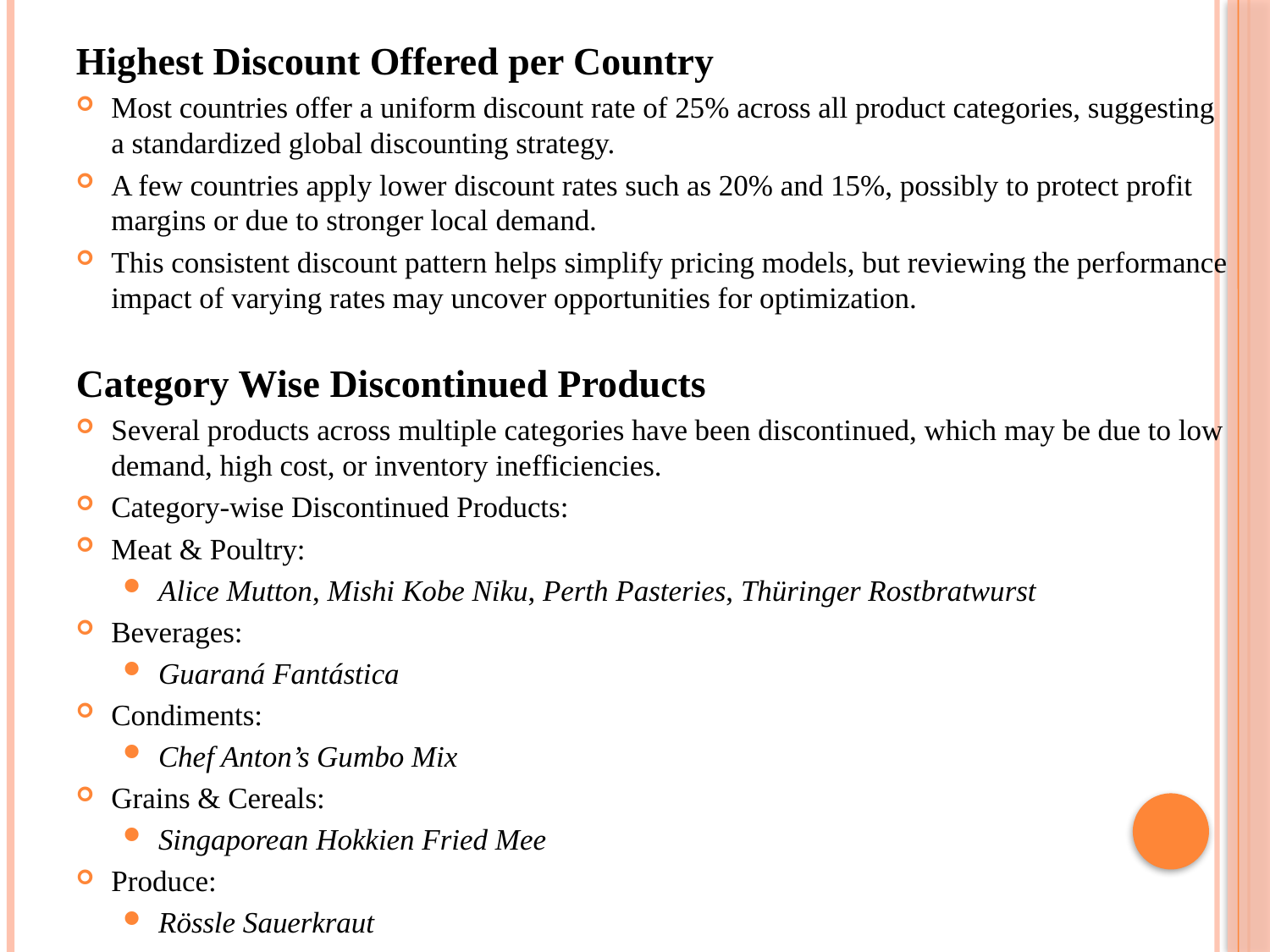

Highest Discount Offered per Country
Most countries offer a uniform discount rate of 25% across all product categories, suggesting a standardized global discounting strategy.
A few countries apply lower discount rates such as 20% and 15%, possibly to protect profit margins or due to stronger local demand.
This consistent discount pattern helps simplify pricing models, but reviewing the performance impact of varying rates may uncover opportunities for optimization.

Category Wise Discontinued Products
Several products across multiple categories have been discontinued, which may be due to low demand, high cost, or inventory inefficiencies.
Category-wise Discontinued Products:
Meat & Poultry:
Alice Mutton, Mishi Kobe Niku, Perth Pasteries, Thüringer Rostbratwurst
Beverages:
Guaraná Fantástica
Condiments:
Chef Anton’s Gumbo Mix
Grains & Cereals:
Singaporean Hokkien Fried Mee
Produce:
Rössle Sauerkraut